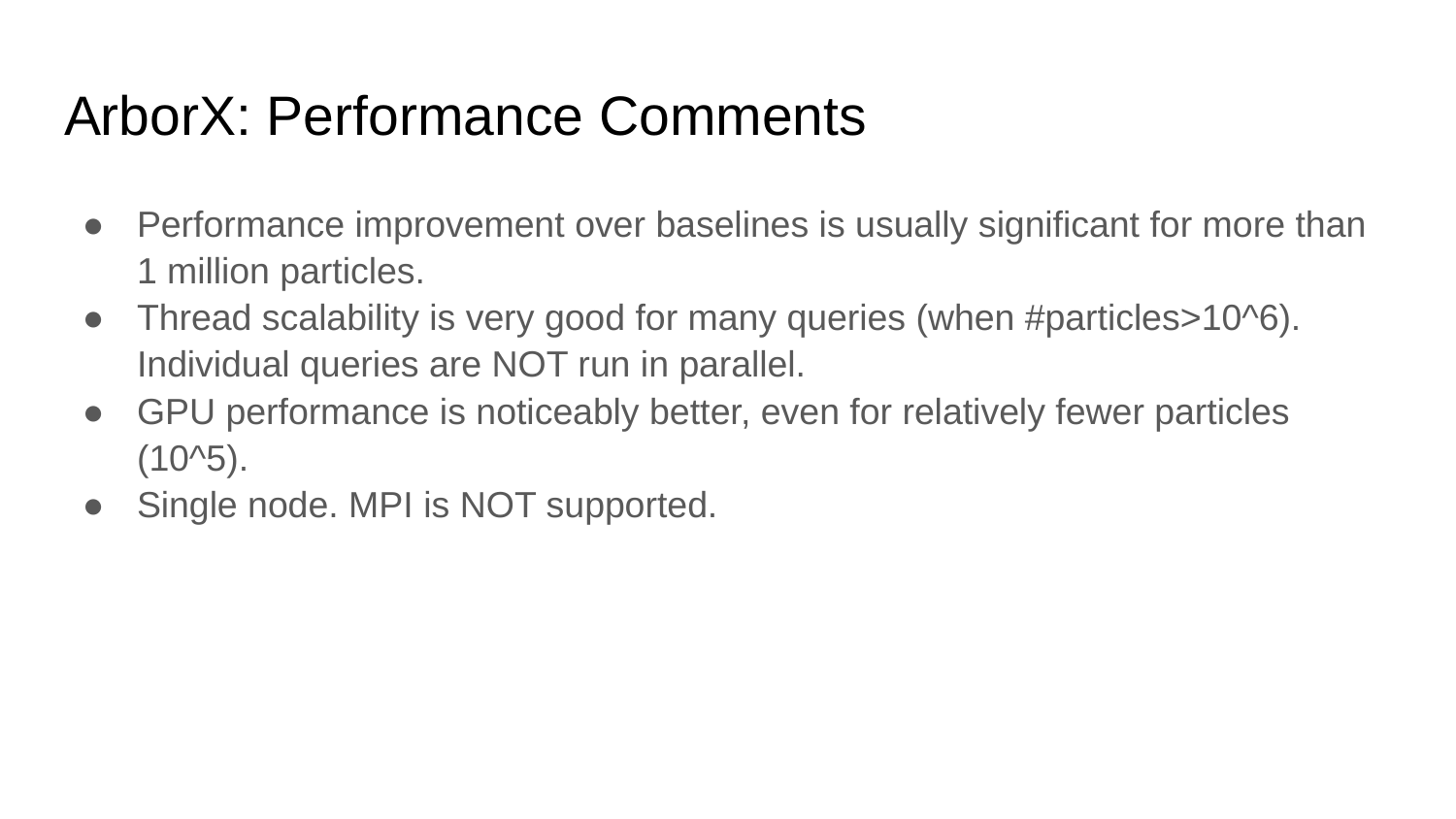

# ArborX: Performance Comments
Performance improvement over baselines is usually significant for more than 1 million particles.
Thread scalability is very good for many queries (when #particles>10^6). Individual queries are NOT run in parallel.
GPU performance is noticeably better, even for relatively fewer particles (10^5).
Single node. MPI is NOT supported.